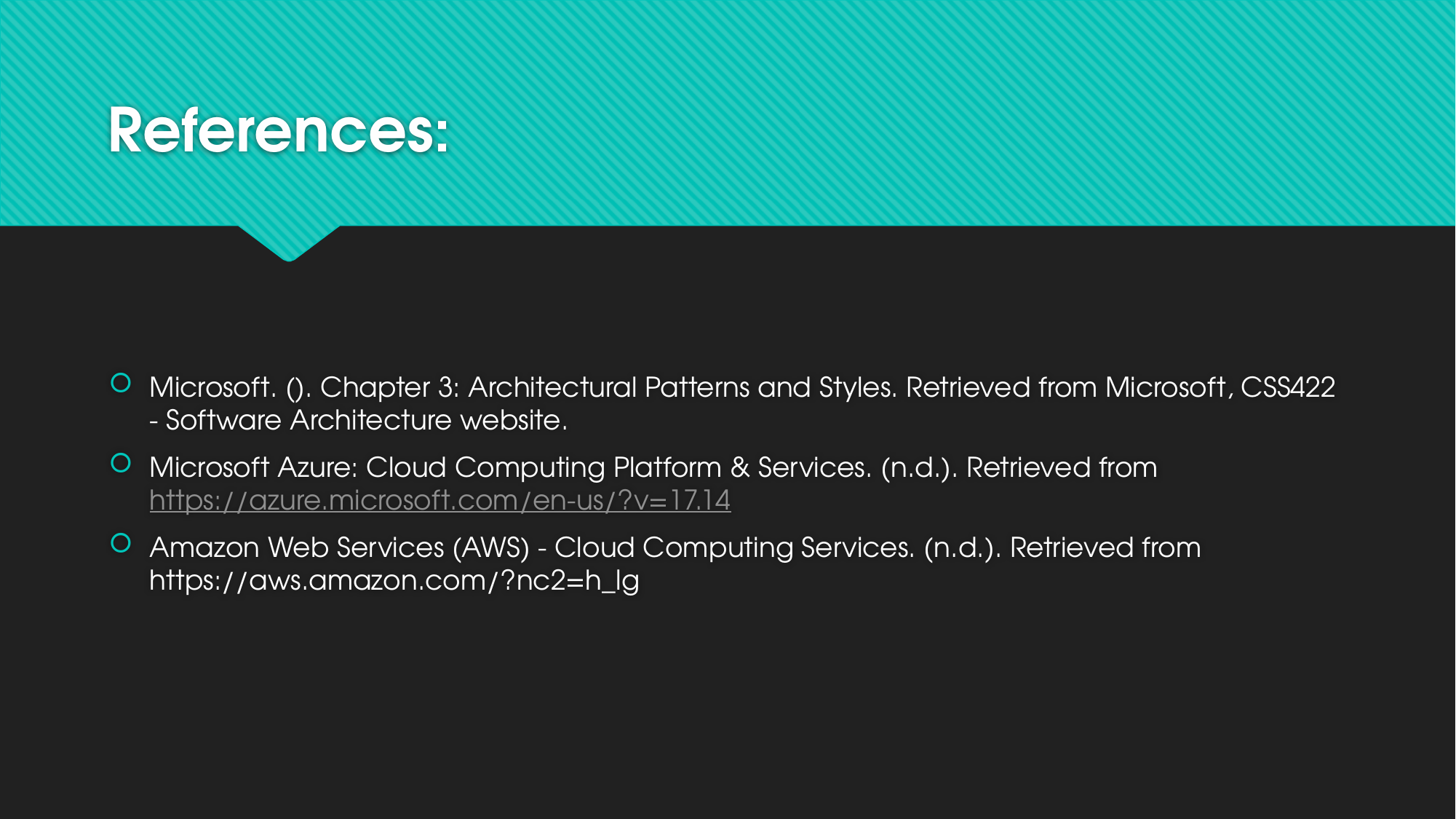

# References:
Microsoft. (). Chapter 3: Architectural Patterns and Styles. Retrieved from Microsoft, CSS422 - Software Architecture website.
Microsoft Azure: Cloud Computing Platform & Services. (n.d.). Retrieved from https://azure.microsoft.com/en-us/?v=17.14
Amazon Web Services (AWS) - Cloud Computing Services. (n.d.). Retrieved from https://aws.amazon.com/?nc2=h_lg